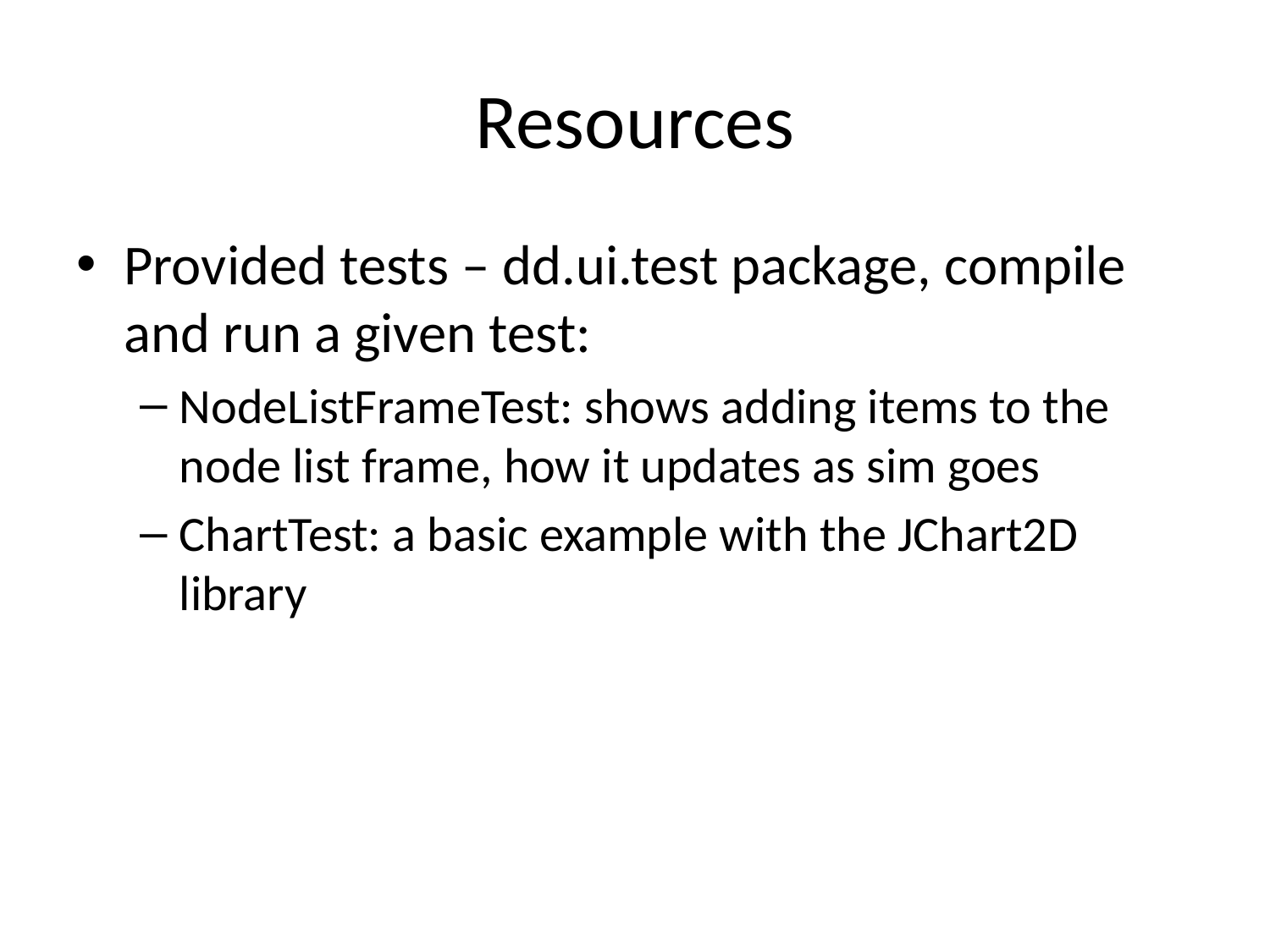

# Resources
Provided tests – dd.ui.test package, compile and run a given test:
NodeListFrameTest: shows adding items to the node list frame, how it updates as sim goes
ChartTest: a basic example with the JChart2D library